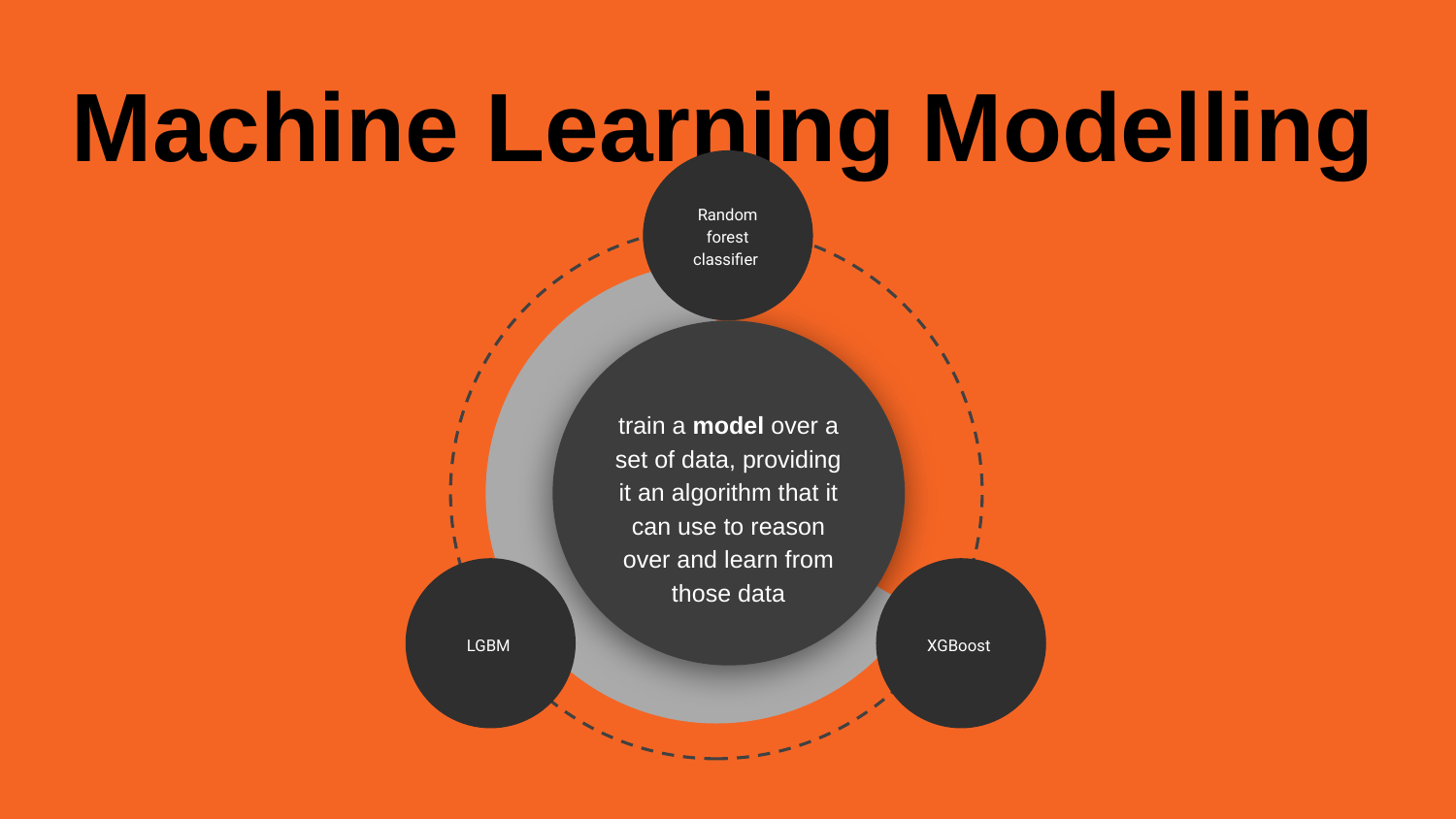

Machine Learning Modelling

Random forest classifier

train a model over a set of data, providing it an algorithm that it can use to reason over and learn from those data

XGBoost

LGBM